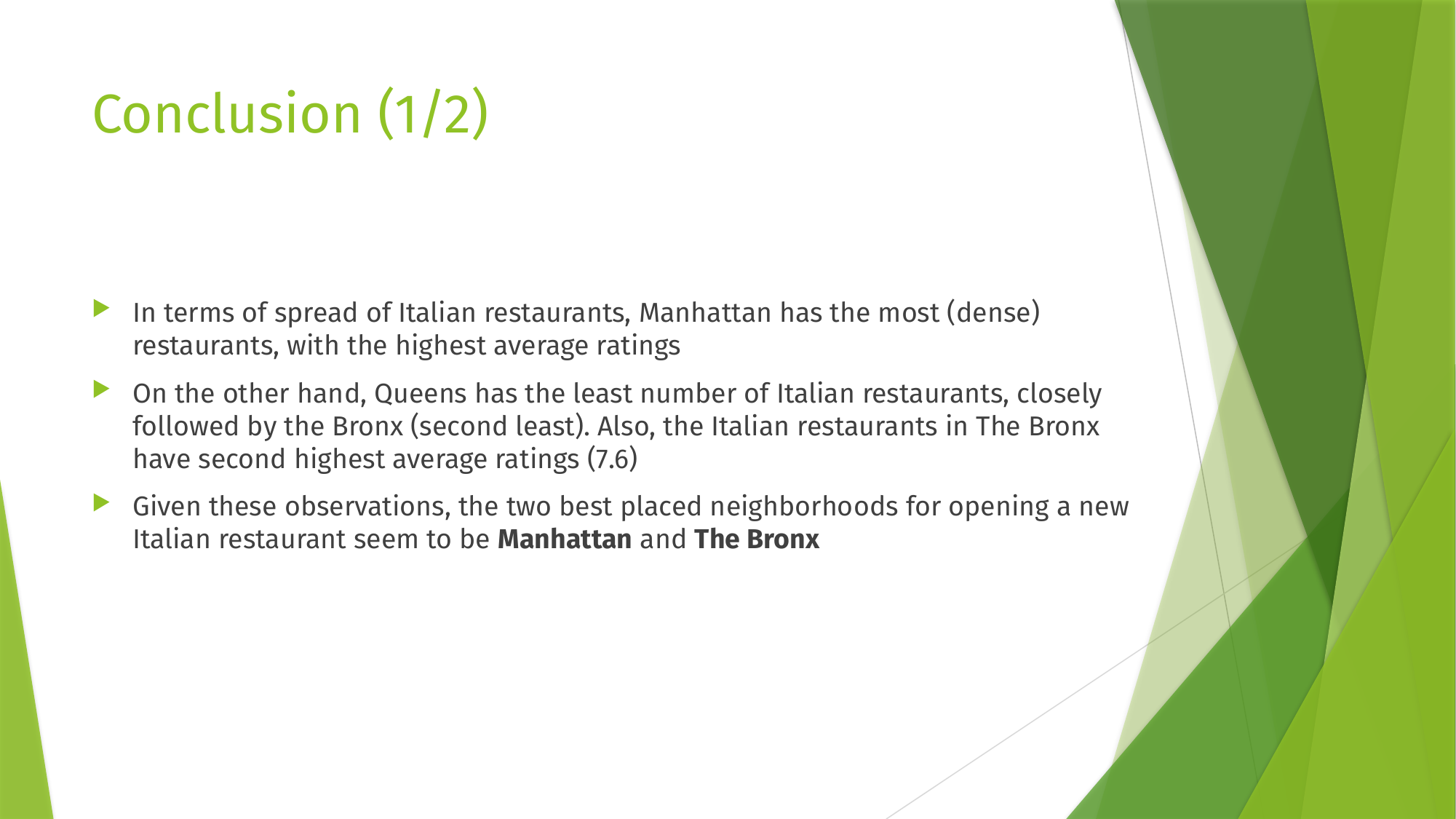

# Conclusion (1/2)
In terms of spread of Italian restaurants, Manhattan has the most (dense) restaurants, with the highest average ratings
On the other hand, Queens has the least number of Italian restaurants, closely followed by the Bronx (second least). Also, the Italian restaurants in The Bronx have second highest average ratings (7.6)
Given these observations, the two best placed neighborhoods for opening a new Italian restaurant seem to be Manhattan and The Bronx